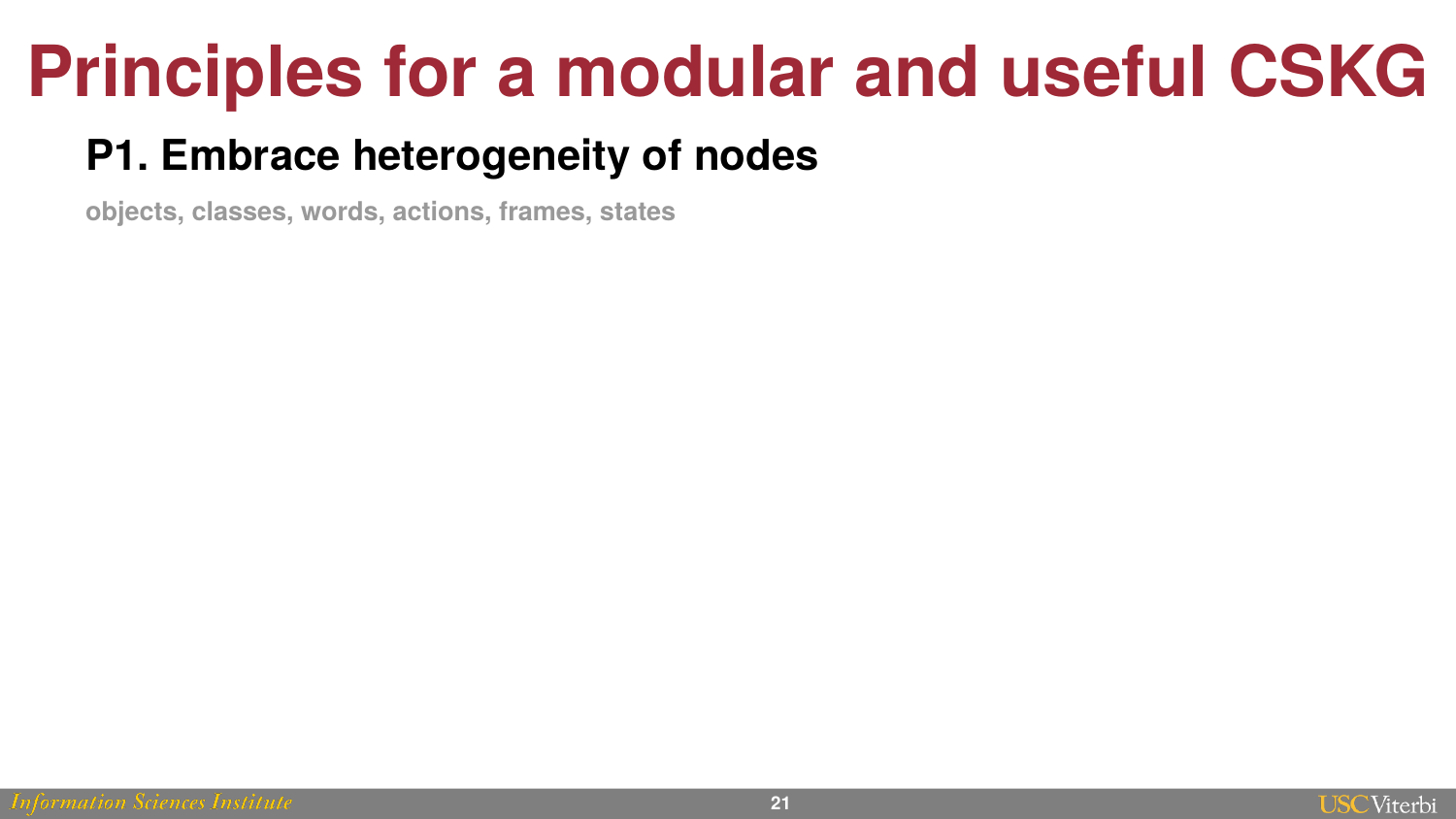

# Principles for a modular and useful CSKG
P1. Embrace heterogeneity of nodes
objects, classes, words, actions, frames, states
21